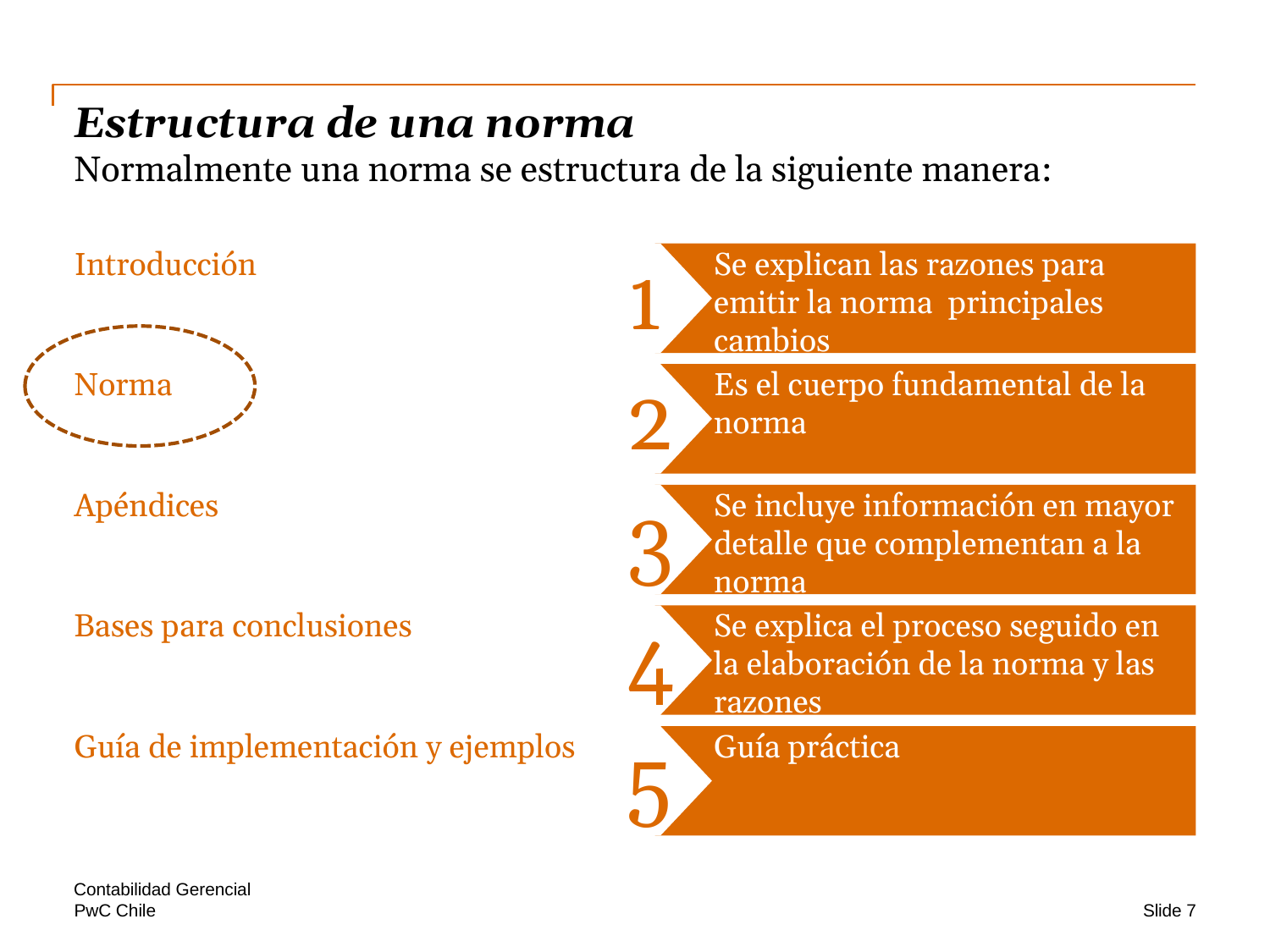

# Estructura de una norma Normalmente una norma se estructura de la siguiente manera:
Introducción
Se explican las razones para emitir la norma  principales cambios
1

Norma
Es el cuerpo fundamental de la norma
2
Apéndices
Se incluye información en mayor detalle que complementan a la norma
3
Bases para conclusiones
Se explica el proceso seguido en la elaboración de la norma y las razones
4
Guía de implementación y ejemplos
Guía práctica
5
Contabilidad Gerencial
Slide 7